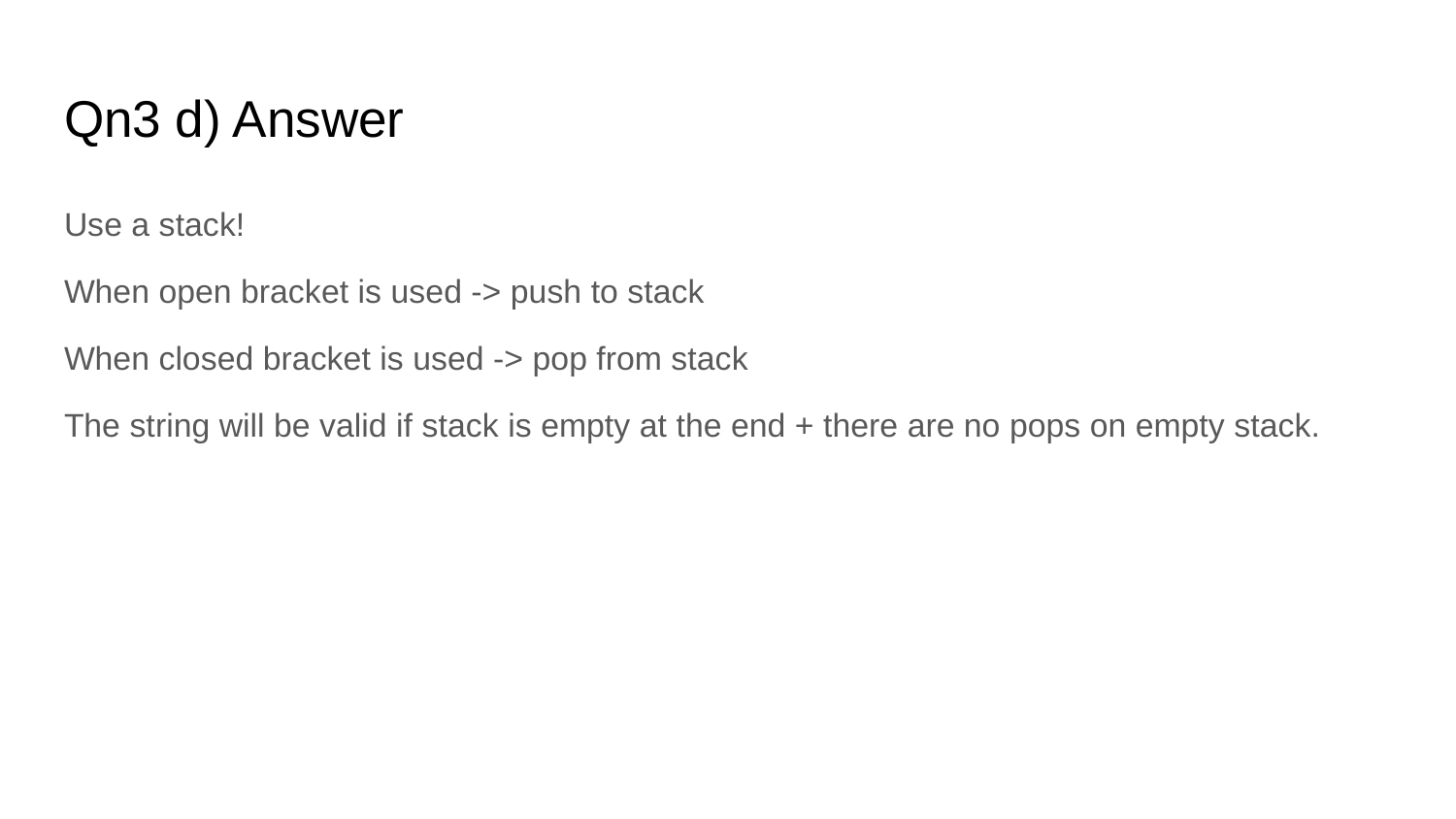

# Qn3 d) Answer
Use a stack!
When open bracket is used -> push to stack
When closed bracket is used -> pop from stack
The string will be valid if stack is empty at the end + there are no pops on empty stack.